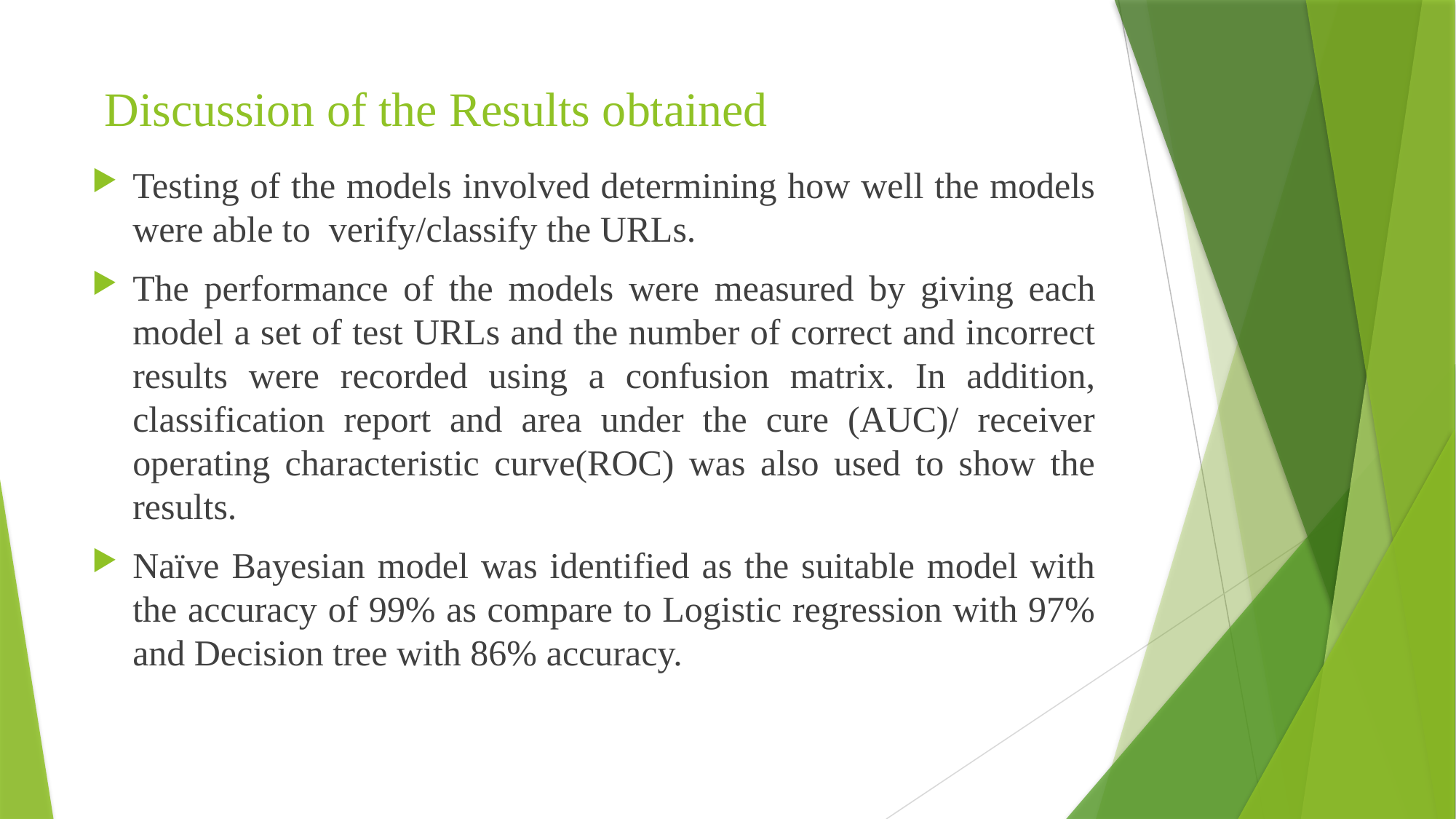

# Discussion of the Results obtained
Testing of the models involved determining how well the models were able to  verify/classify the URLs.
The performance of the models were measured by giving each model a set of test URLs and the number of correct and incorrect results were recorded using a confusion matrix. In addition, classification report and area under the cure (AUC)/ receiver operating characteristic curve(ROC) was also used to show the results.
Naïve Bayesian model was identified as the suitable model with the accuracy of 99% as compare to Logistic regression with 97% and Decision tree with 86% accuracy.